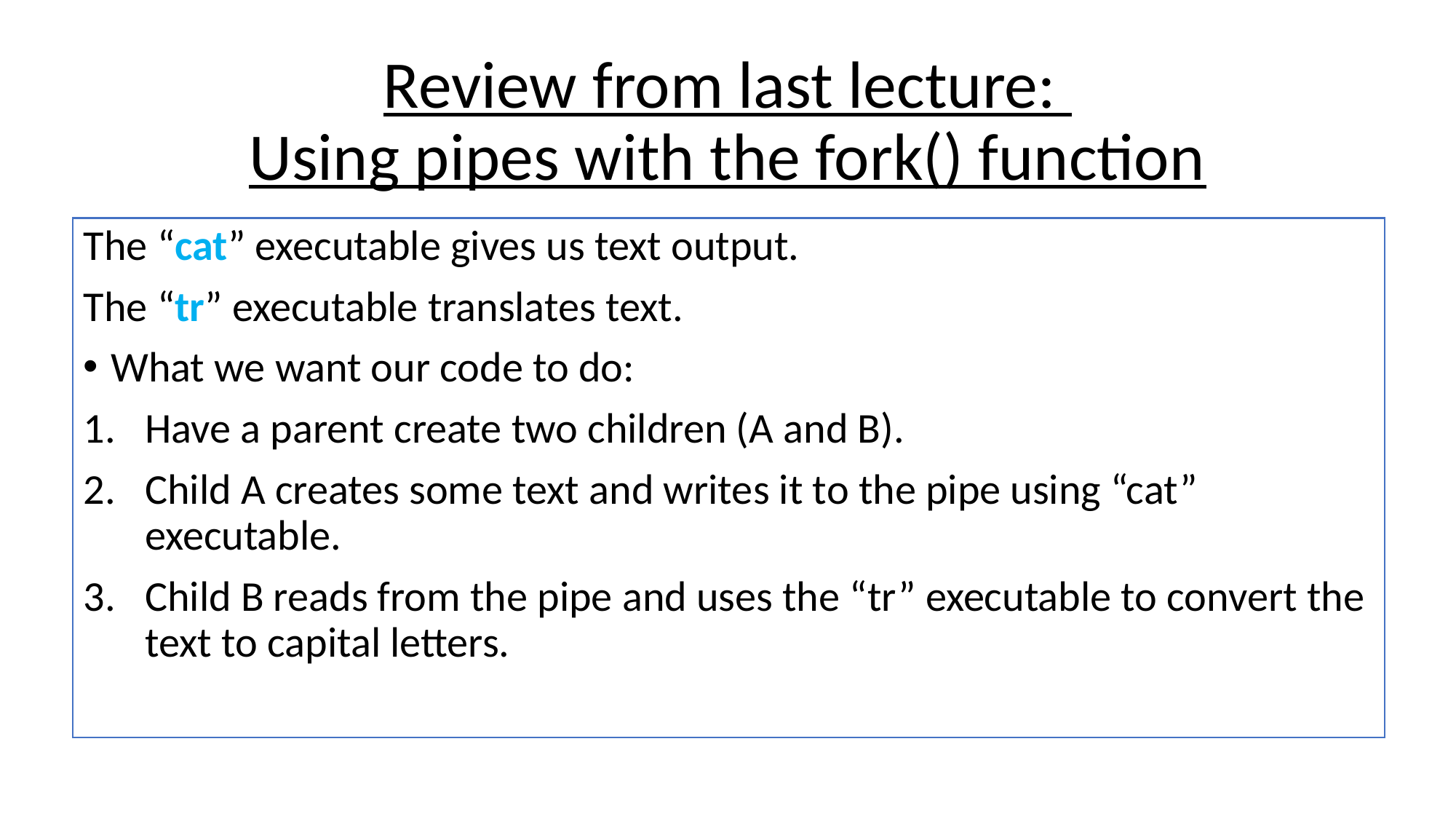

# Review from last lecture: Using pipes with the fork() function
The “cat” executable gives us text output.
The “tr” executable translates text.
What we want our code to do:
Have a parent create two children (A and B).
Child A creates some text and writes it to the pipe using “cat” executable.
Child B reads from the pipe and uses the “tr” executable to convert the text to capital letters.